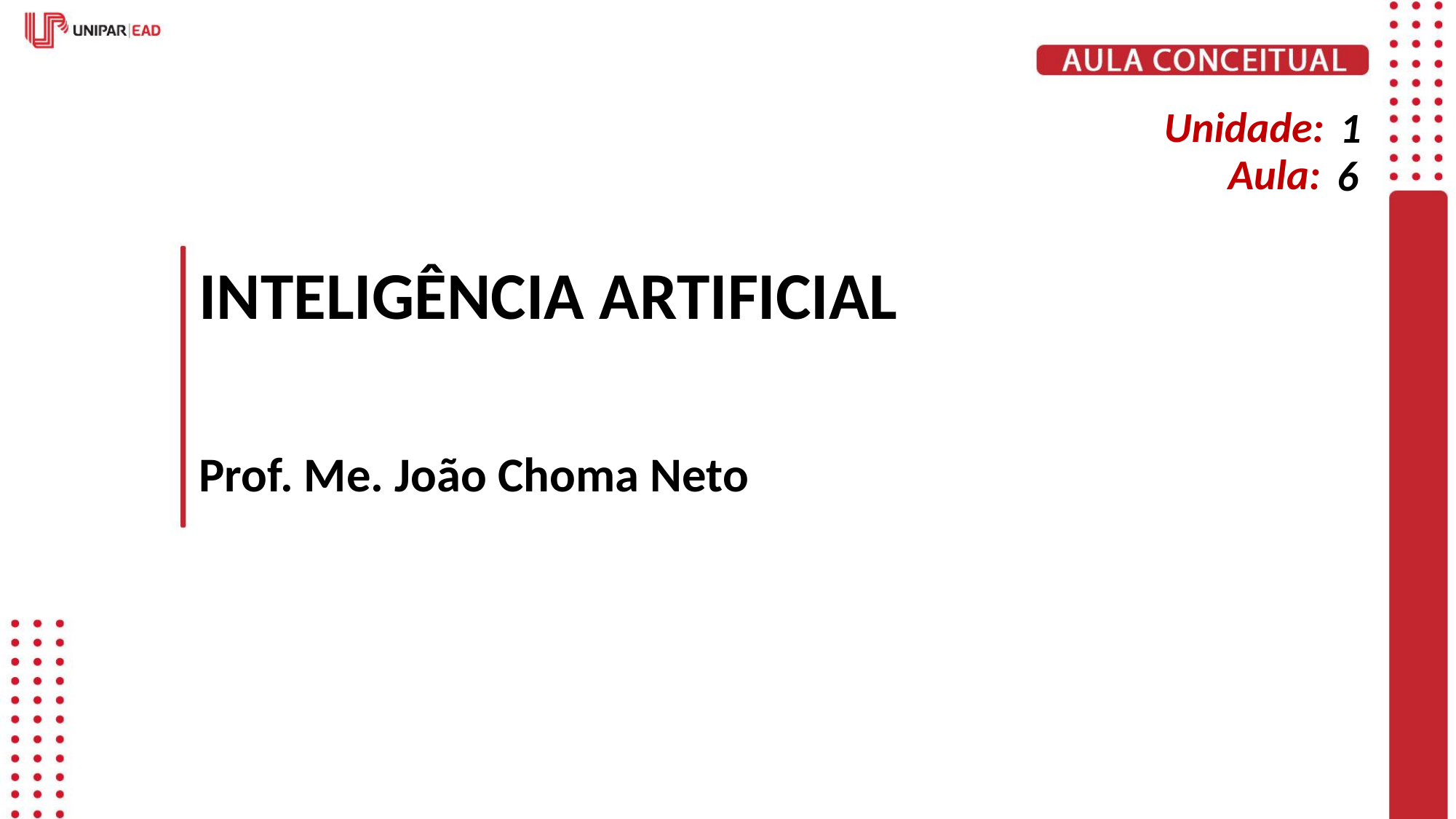

1
6
# INTELIGÊNCIA ARTIFICIAL
Prof. Me. João Choma Neto